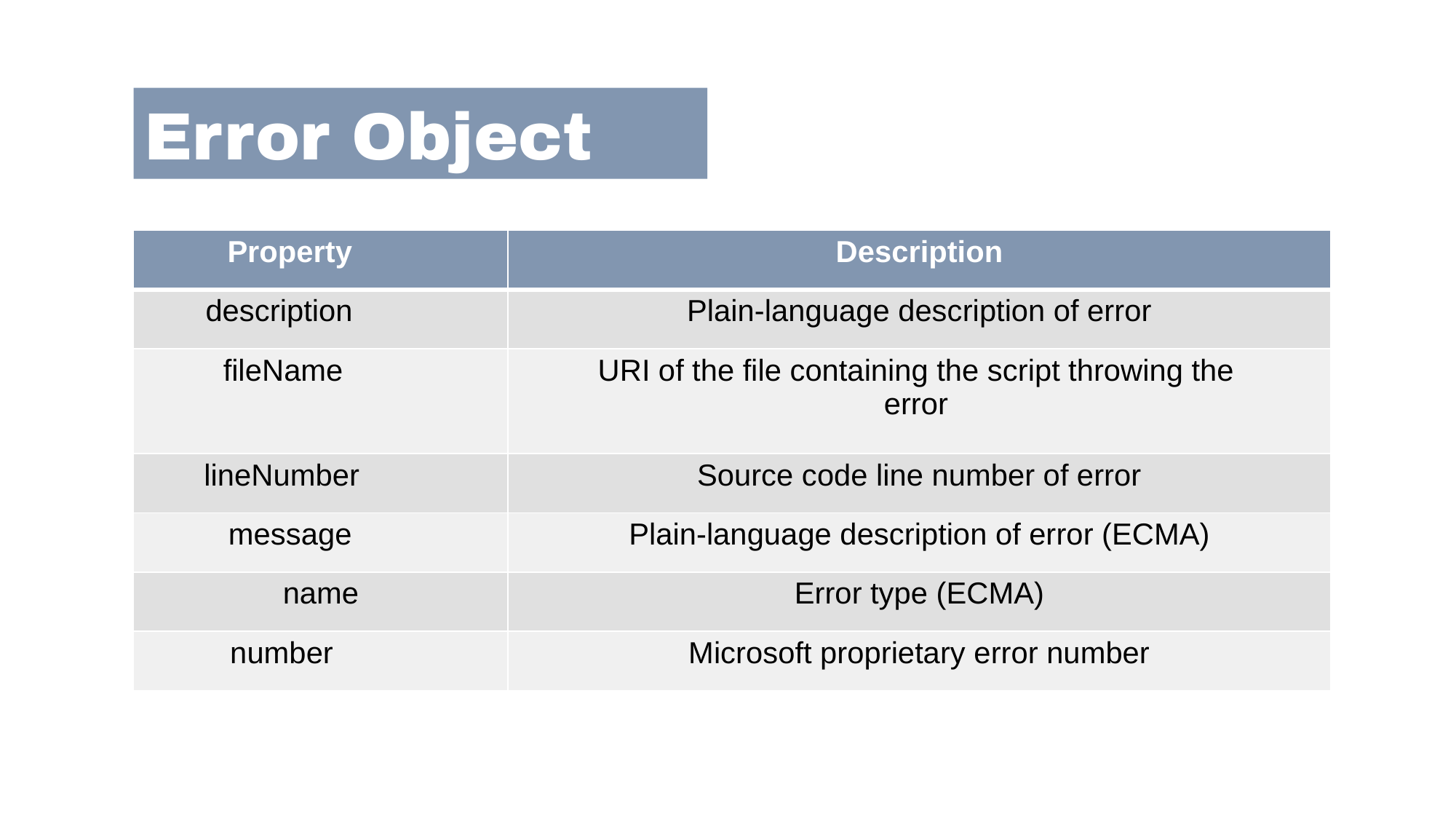

Error Object
| Property | Description |
| --- | --- |
| description | Plain-language description of error |
| fileName | URI of the file containing the script throwing the error |
| lineNumber | Source code line number of error |
| message | Plain-language description of error (ECMA) |
| name | Error type (ECMA) |
| number | Microsoft proprietary error number |